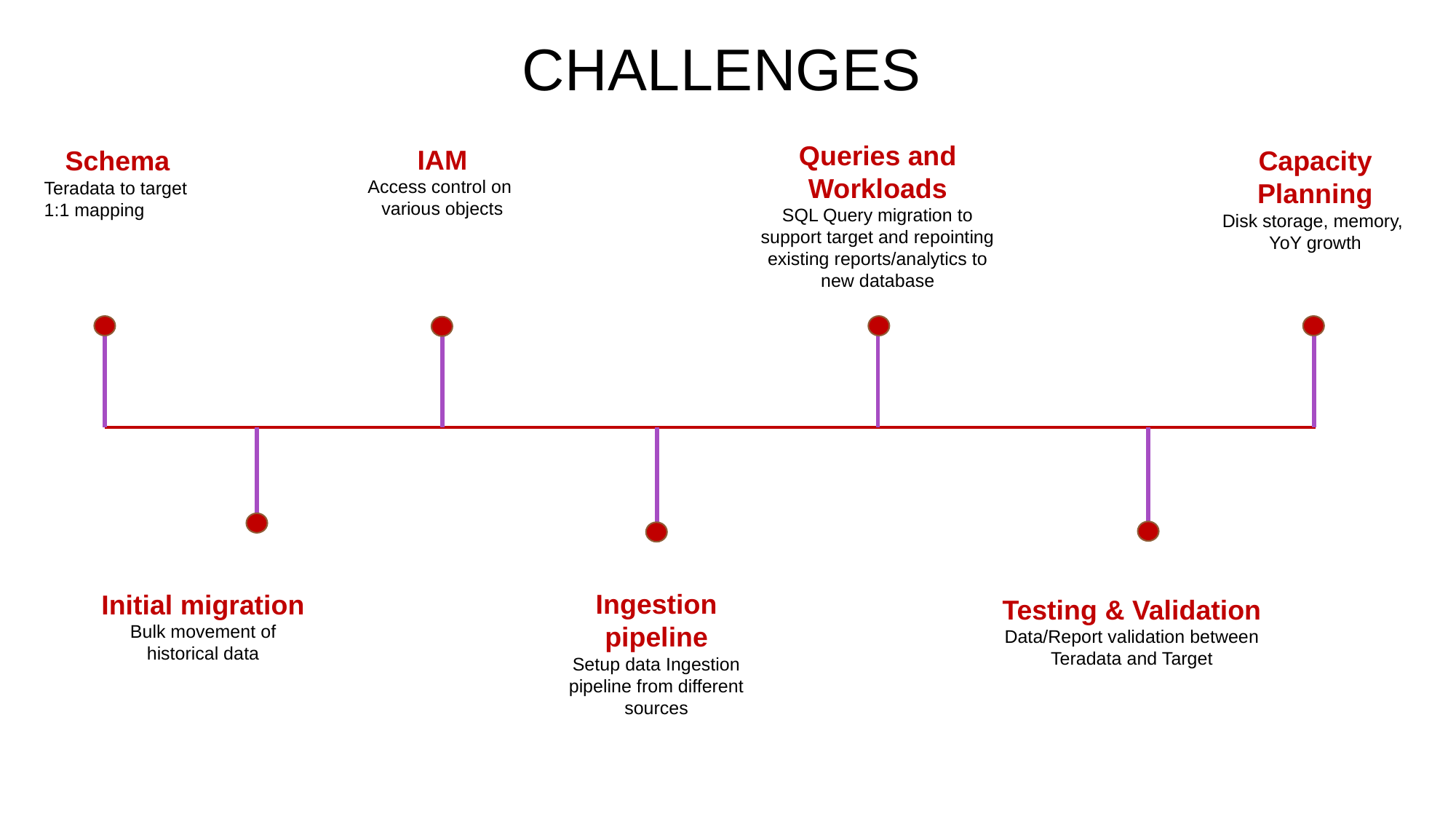

# Challenges
Queries and Workloads
SQL Query migration to support target and repointing existing reports/analytics to new database
IAM
Access control on
various objects
Schema
Teradata to target
1:1 mapping
Capacity Planning
Disk storage, memory,
YoY growth

Testing & Validation
Data/Report validation between Teradata and Target
Ingestion pipeline
Setup data Ingestion pipeline from different sources
Initial migration
Bulk movement of historical data